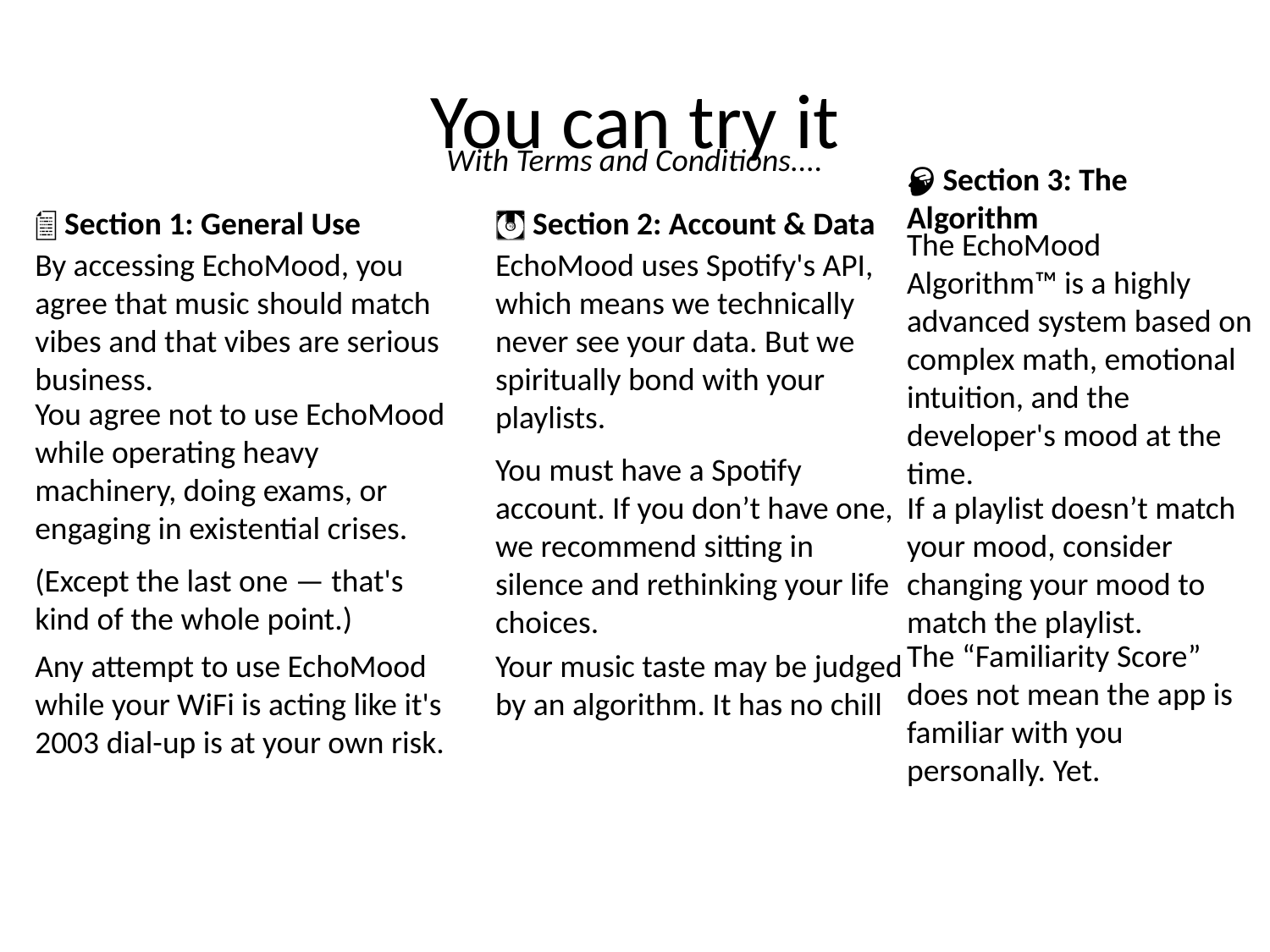

# You can try it
With Terms and Conditions....
🧠 Section 3: The Algorithm
📄 Section 1: General Use

💽 Section 2: Account & Data
The EchoMood Algorithm™ is a highly advanced system based on complex math, emotional intuition, and the developer's mood at the time.

By accessing EchoMood, you agree that music should match vibes and that vibes are serious business.

EchoMood uses Spotify's API, which means we technically never see your data. But we spiritually bond with your playlists.

You agree not to use EchoMood while operating heavy machinery, doing exams, or engaging in existential crises.
You must have a Spotify account. If you don’t have one, we recommend sitting in silence and rethinking your life choices.

If a playlist doesn’t match your mood, consider changing your mood to match the playlist.
(Except the last one — that's kind of the whole point.)

The “Familiarity Score” does not mean the app is familiar with you personally. Yet.
Any attempt to use EchoMood while your WiFi is acting like it's 2003 dial-up is at your own risk.

Your music taste may be judged by an algorithm. It has no chill